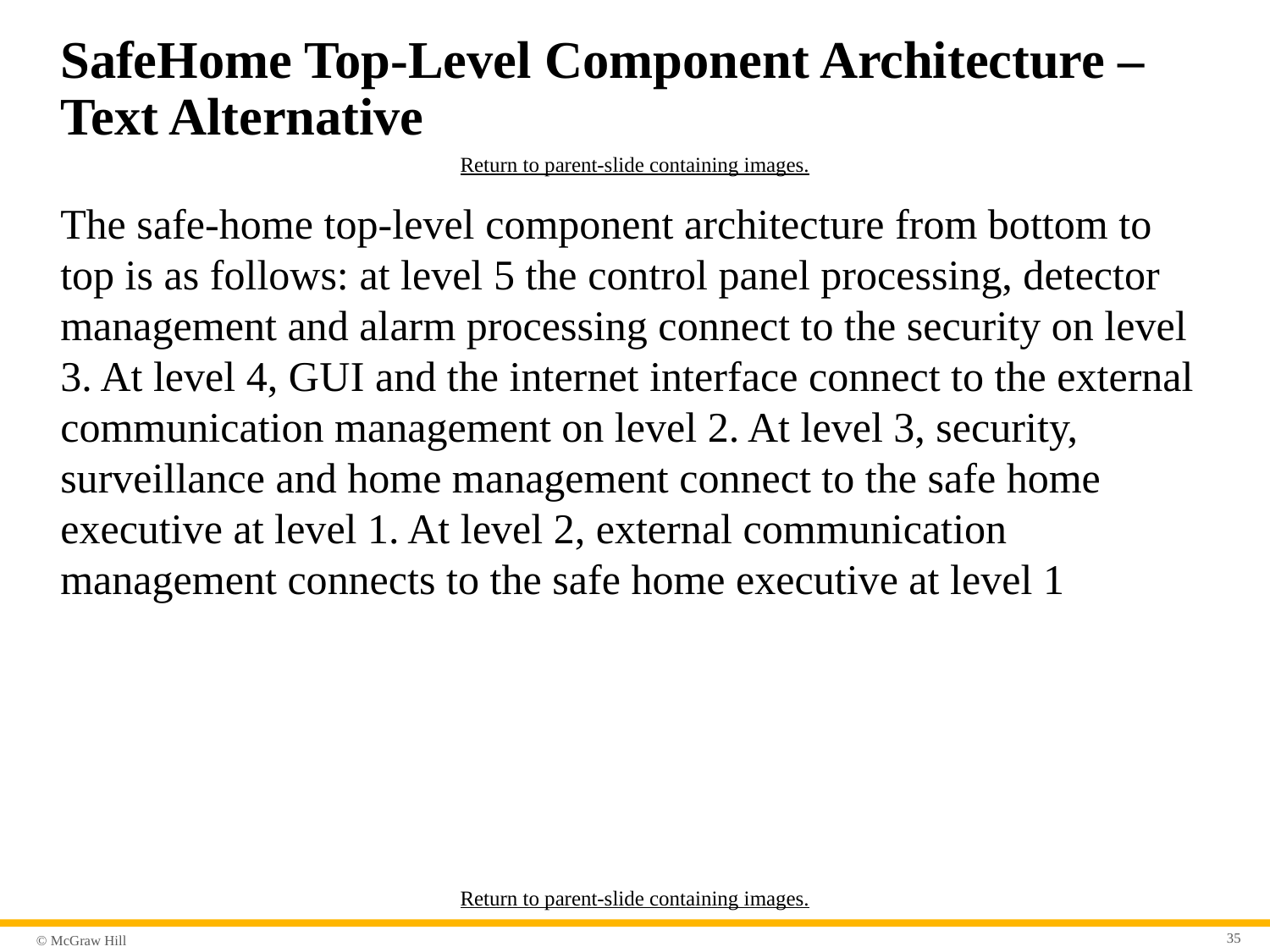

# SafeHome Top-Level Component Architecture – Text Alternative
Return to parent-slide containing images.
The safe-home top-level component architecture from bottom to top is as follows: at level 5 the control panel processing, detector management and alarm processing connect to the security on level 3. At level 4, G U I and the internet interface connect to the external communication management on level 2. At level 3, security, surveillance and home management connect to the safe home executive at level 1. At level 2, external communication management connects to the safe home executive at level 1
Return to parent-slide containing images.
35